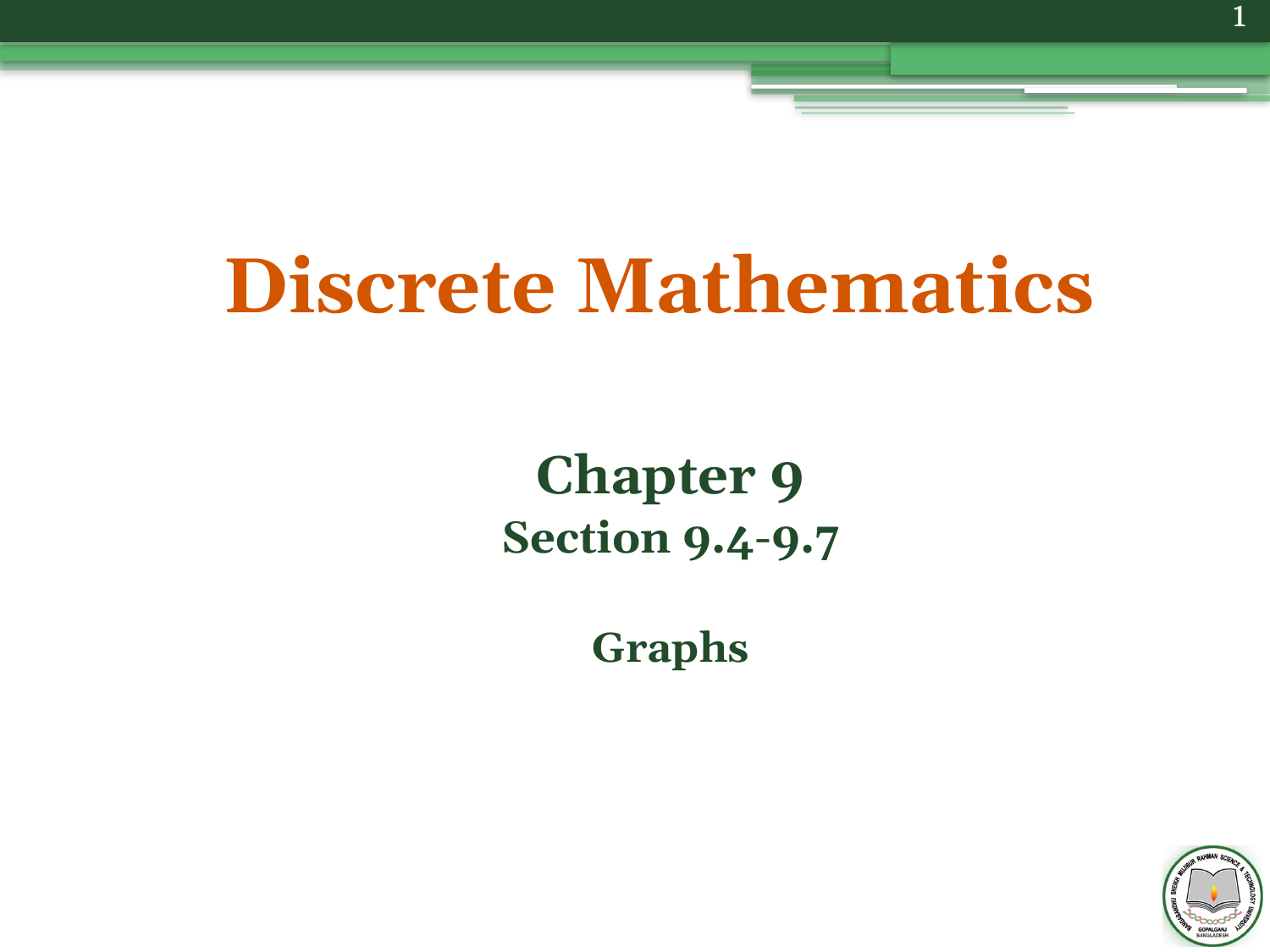

1
# Discrete Mathematics
Chapter 9
Section 9.4-9.7

Graphs